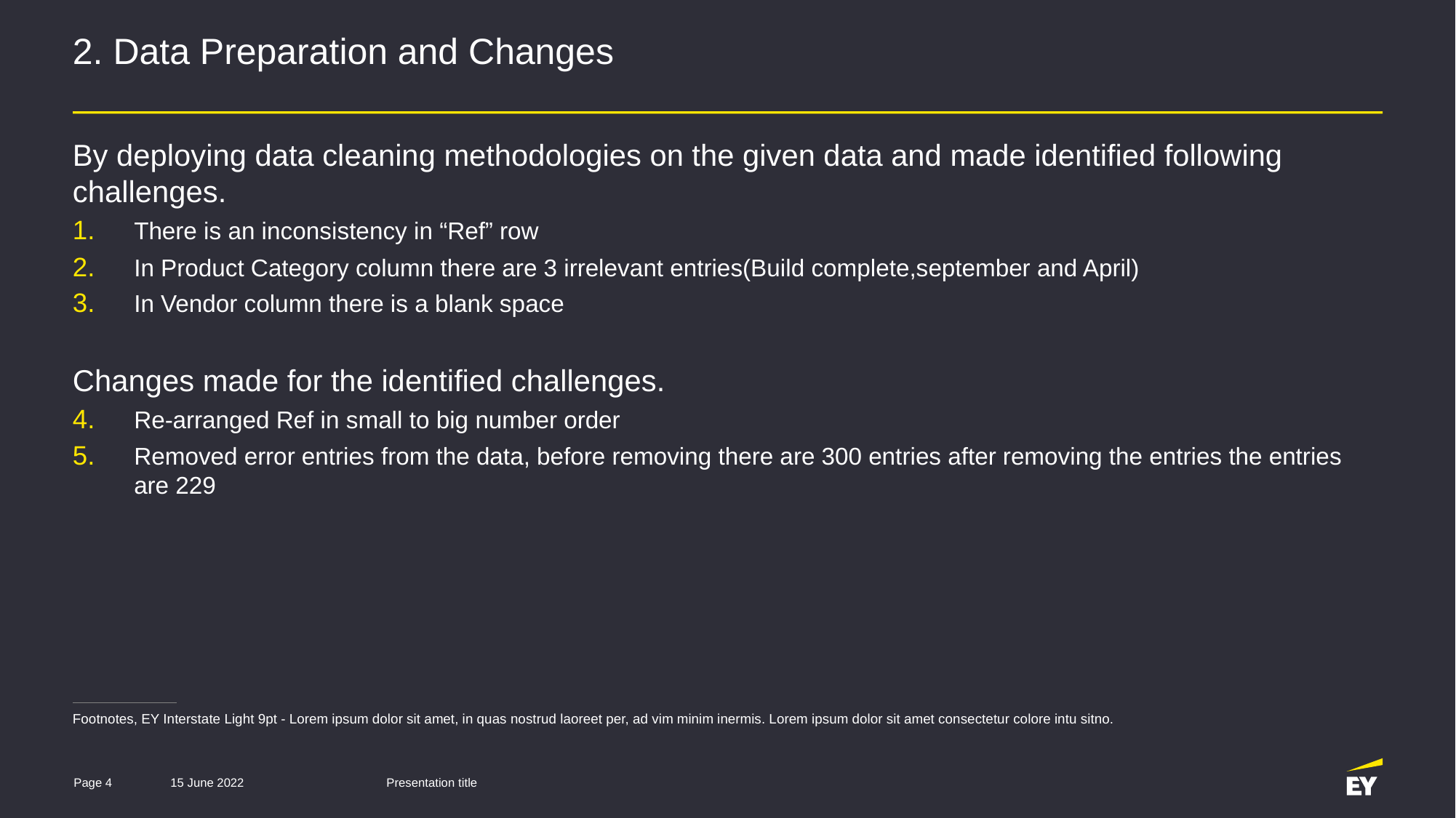

# 2. Data Preparation and Changes
By deploying data cleaning methodologies on the given data and made identified following challenges.
There is an inconsistency in “Ref” row
In Product Category column there are 3 irrelevant entries(Build complete,september and April)
In Vendor column there is a blank space
Changes made for the identified challenges.
Re-arranged Ref in small to big number order
Removed error entries from the data, before removing there are 300 entries after removing the entries the entries are 229
Footnotes, EY Interstate Light 9pt - Lorem ipsum dolor sit amet, in quas nostrud laoreet per, ad vim minim inermis. Lorem ipsum dolor sit amet consectetur colore intu sitno.

Page 4
15 June 2022
Presentation title